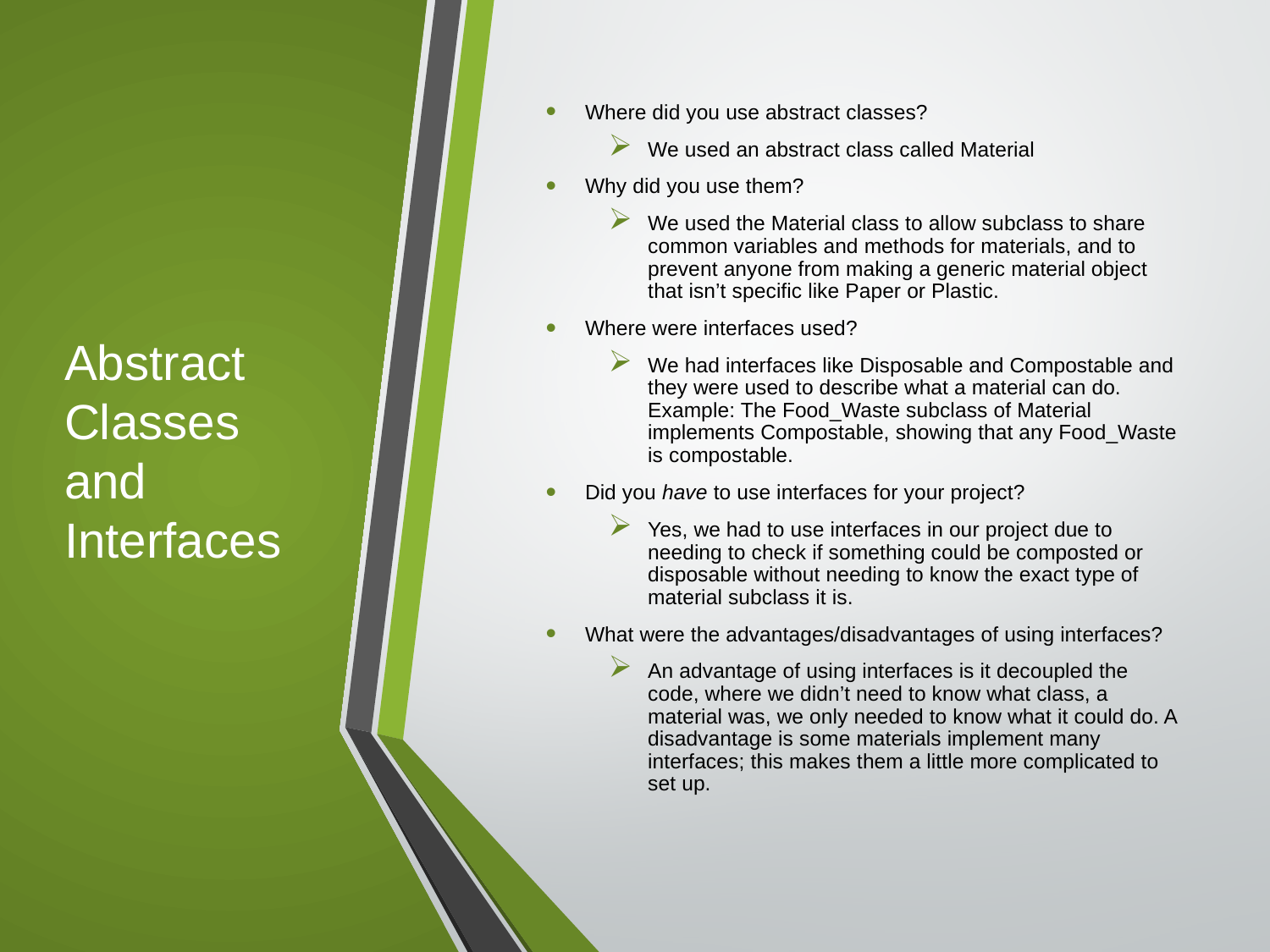

# Abstract Classes and Interfaces
Where did you use abstract classes?
We used an abstract class called Material
Why did you use them?
We used the Material class to allow subclass to share common variables and methods for materials, and to prevent anyone from making a generic material object that isn’t specific like Paper or Plastic.
Where were interfaces used?
We had interfaces like Disposable and Compostable and they were used to describe what a material can do. Example: The Food_Waste subclass of Material implements Compostable, showing that any Food_Waste is compostable.
Did you have to use interfaces for your project?
Yes, we had to use interfaces in our project due to needing to check if something could be composted or disposable without needing to know the exact type of material subclass it is.
What were the advantages/disadvantages of using interfaces?
An advantage of using interfaces is it decoupled the code, where we didn’t need to know what class, a material was, we only needed to know what it could do. A disadvantage is some materials implement many interfaces; this makes them a little more complicated to set up.